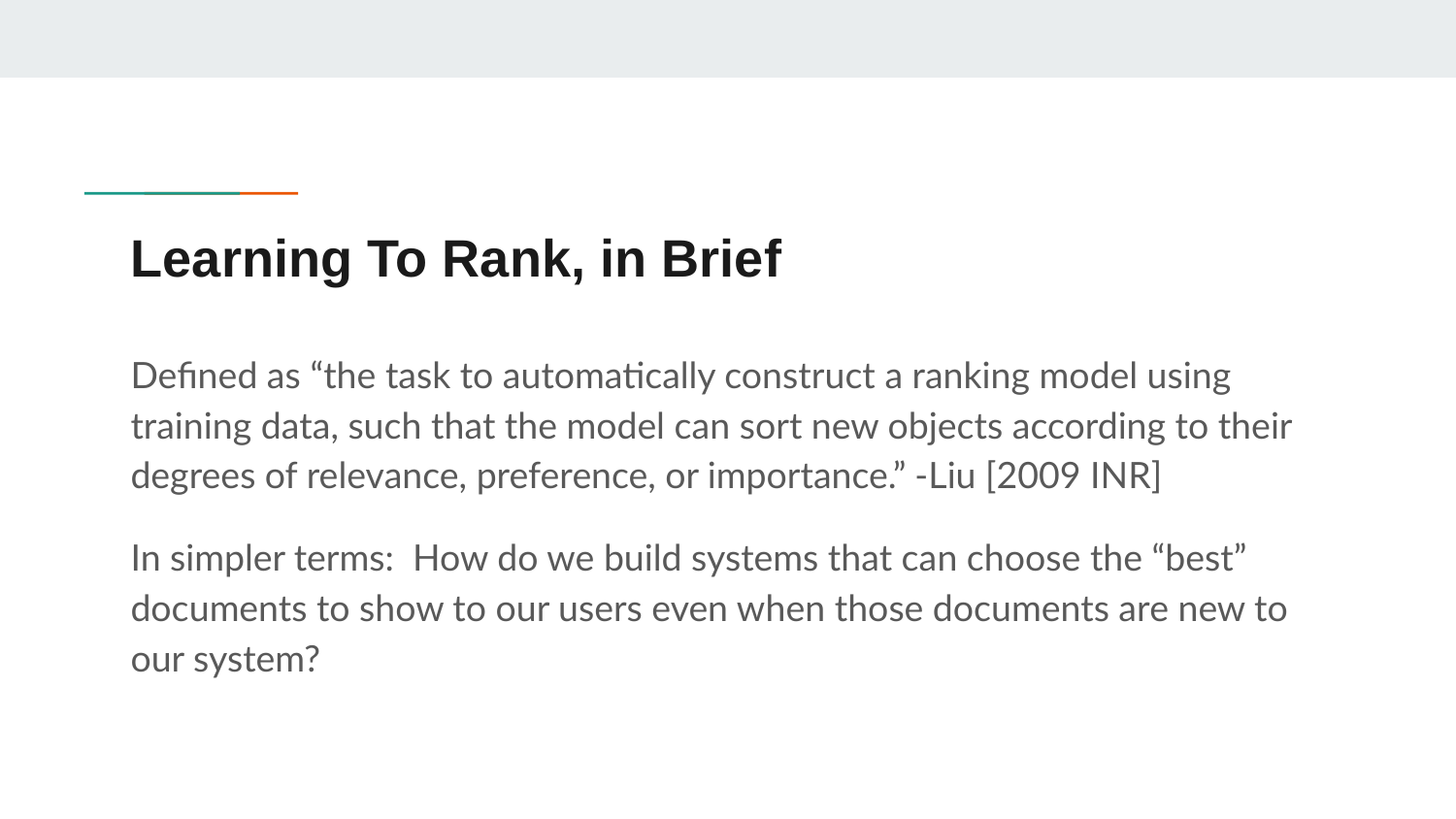

# Learning To Rank, in Brief
Defined as “the task to automatically construct a ranking model using training data, such that the model can sort new objects according to their degrees of relevance, preference, or importance.” -Liu [2009 INR]
In simpler terms:  How do we build systems that can choose the “best” documents to show to our users even when those documents are new to our system?